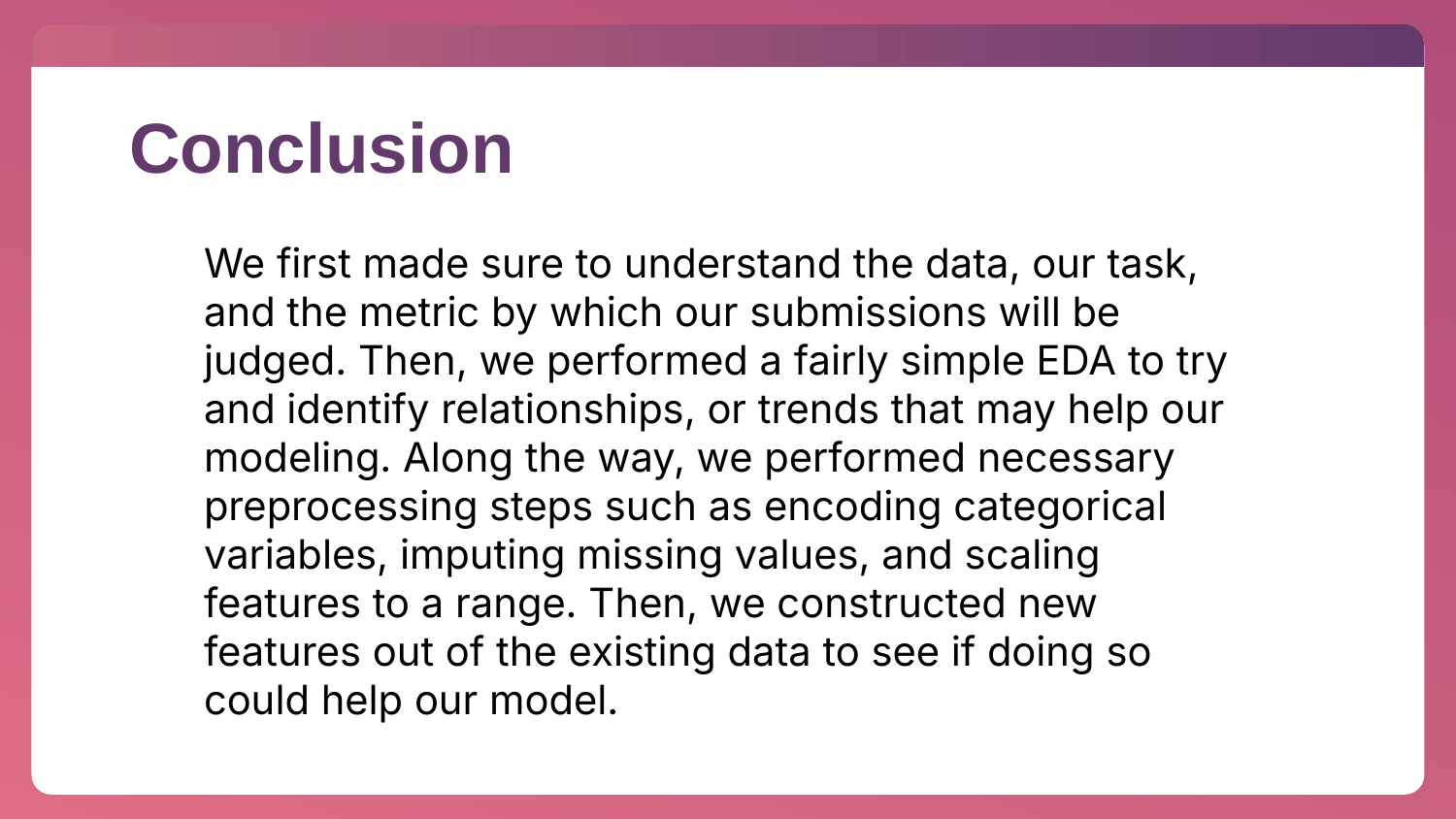

# Conclusion
We first made sure to understand the data, our task, and the metric by which our submissions will be judged. Then, we performed a fairly simple EDA to try and identify relationships, or trends that may help our modeling. Along the way, we performed necessary preprocessing steps such as encoding categorical variables, imputing missing values, and scaling features to a range. Then, we constructed new features out of the existing data to see if doing so could help our model.